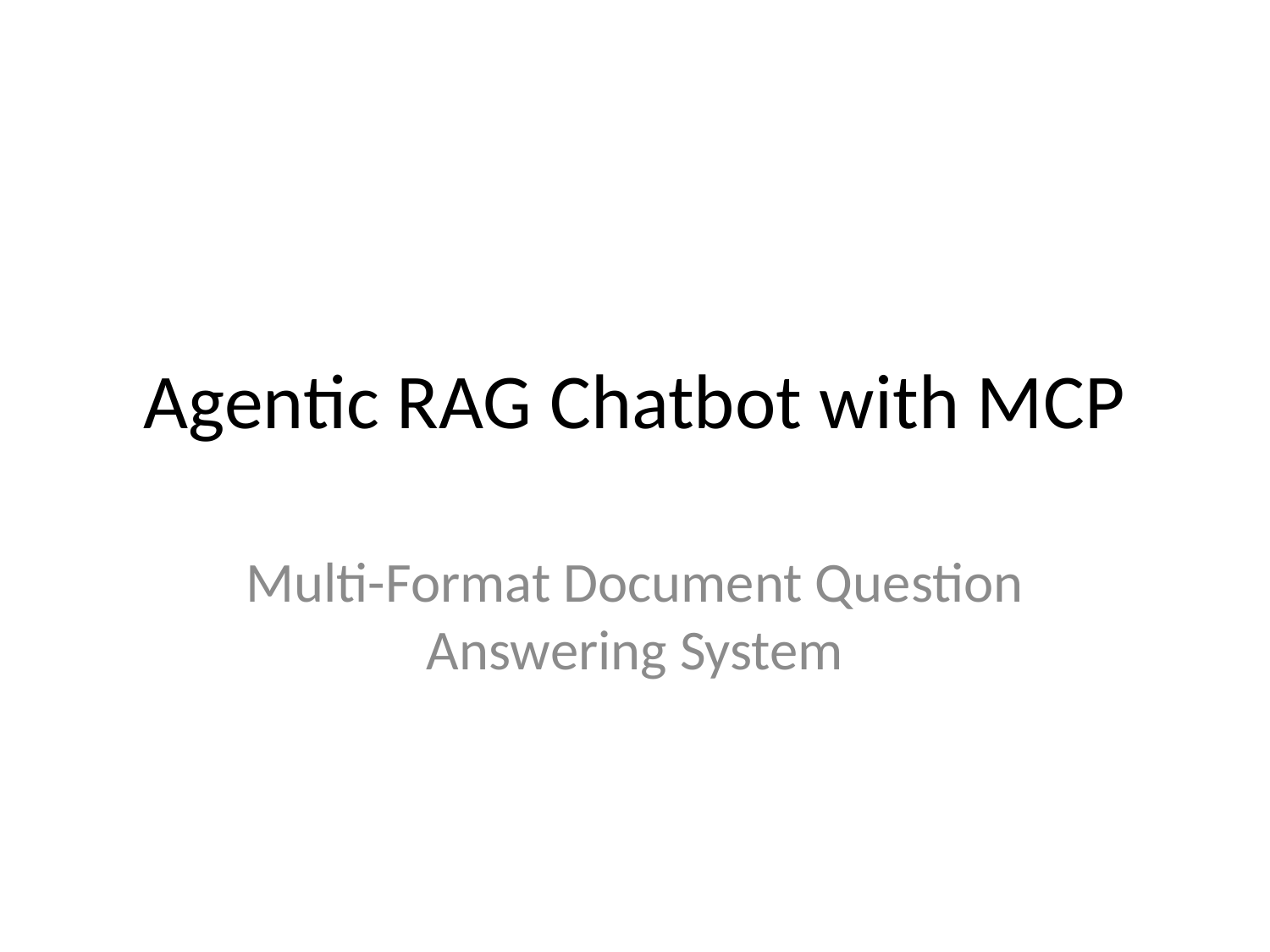

# Agentic RAG Chatbot with MCP
Multi-Format Document Question Answering System